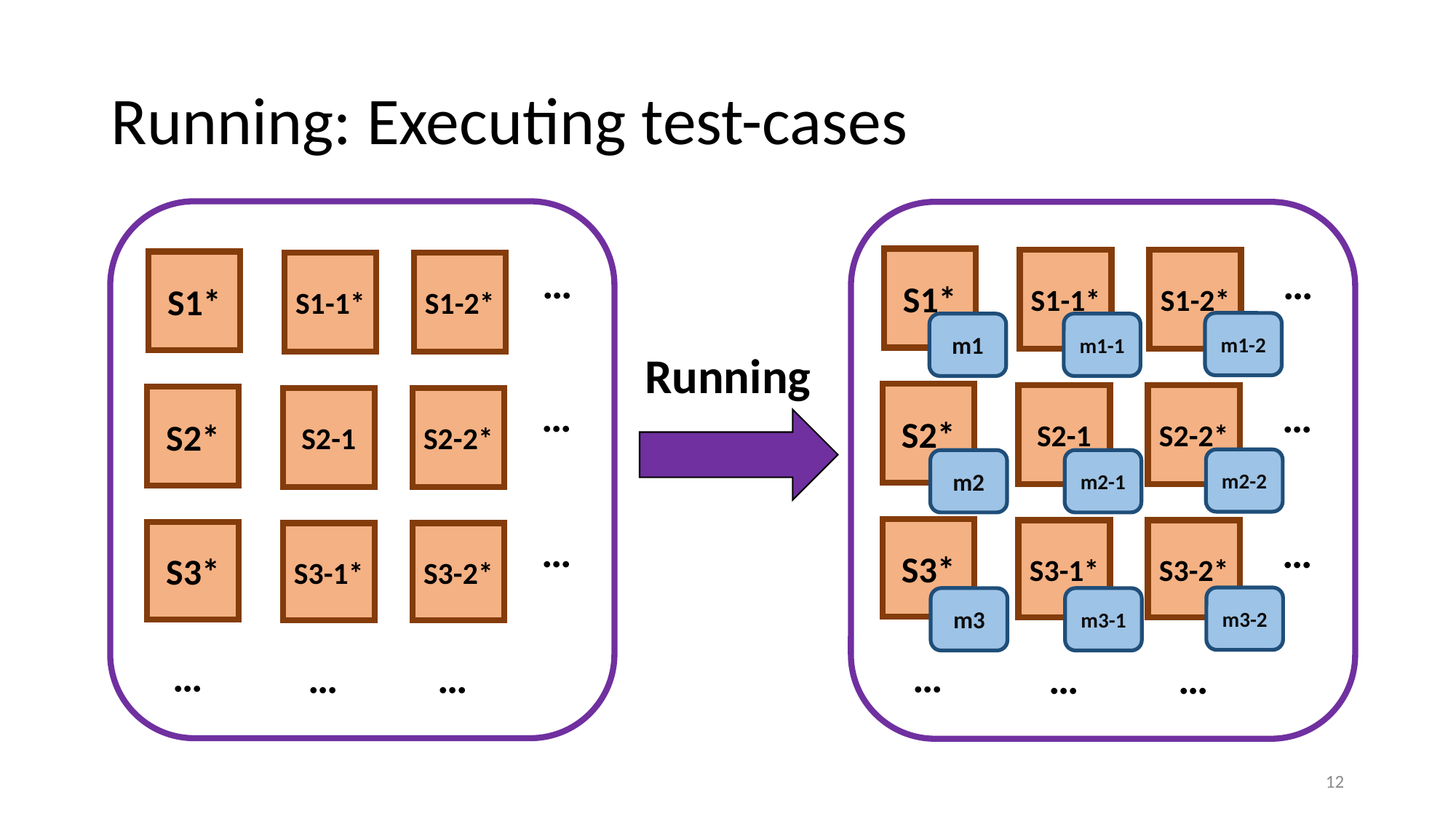

# Running: Executing test-cases

S1*
S1-2*
S1-1*
…
S1*
…
S1-2*
S1-1*
m1-2
m1
m1-1
Running
S2*
…
S2-2*
…
S2-1
S2*
S2-2*
S2-1

m2-2
m2
m2-1
S3*
…
S3-2*
…
S3-1*
S3*
S3-2*
S3-1*
m3-2
m3
m3-1
…
…
…
…
…
…
12